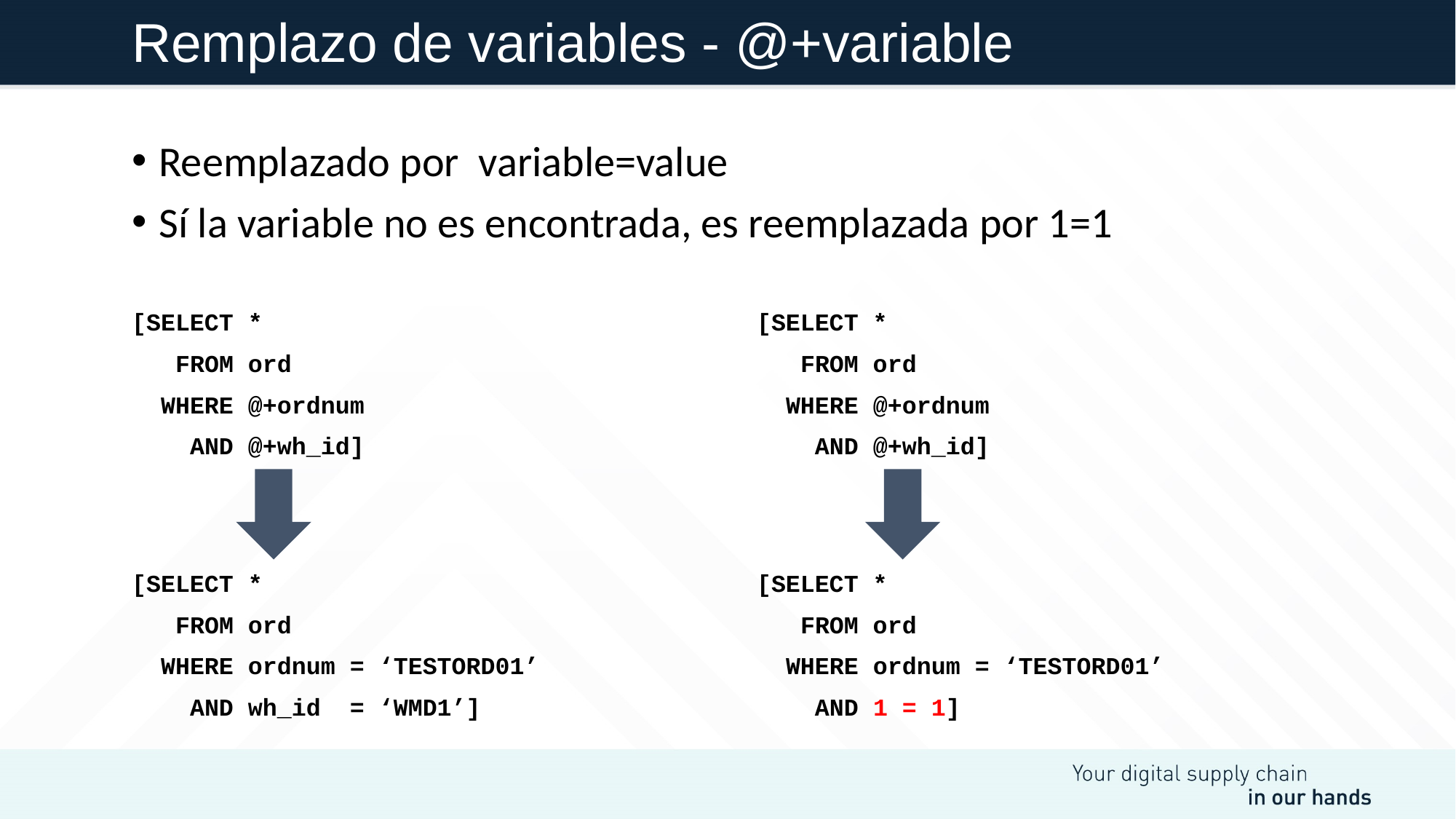

# Remplazo de variables - @+variable
Reemplazado por  variable=value
Sí la variable no es encontrada, es reemplazada por 1=1
[SELECT *
   FROM ord
  WHERE @+ordnum
    AND @+wh_id]

[SELECT *
   FROM ord
  WHERE ordnum = ‘TESTORD01’
    AND wh_id  = ‘WMD1’]

[SELECT *
   FROM ord
  WHERE @+ordnum
    AND @+wh_id]

[SELECT *
   FROM ord
  WHERE ordnum = ‘TESTORD01’
    AND 1 = 1]